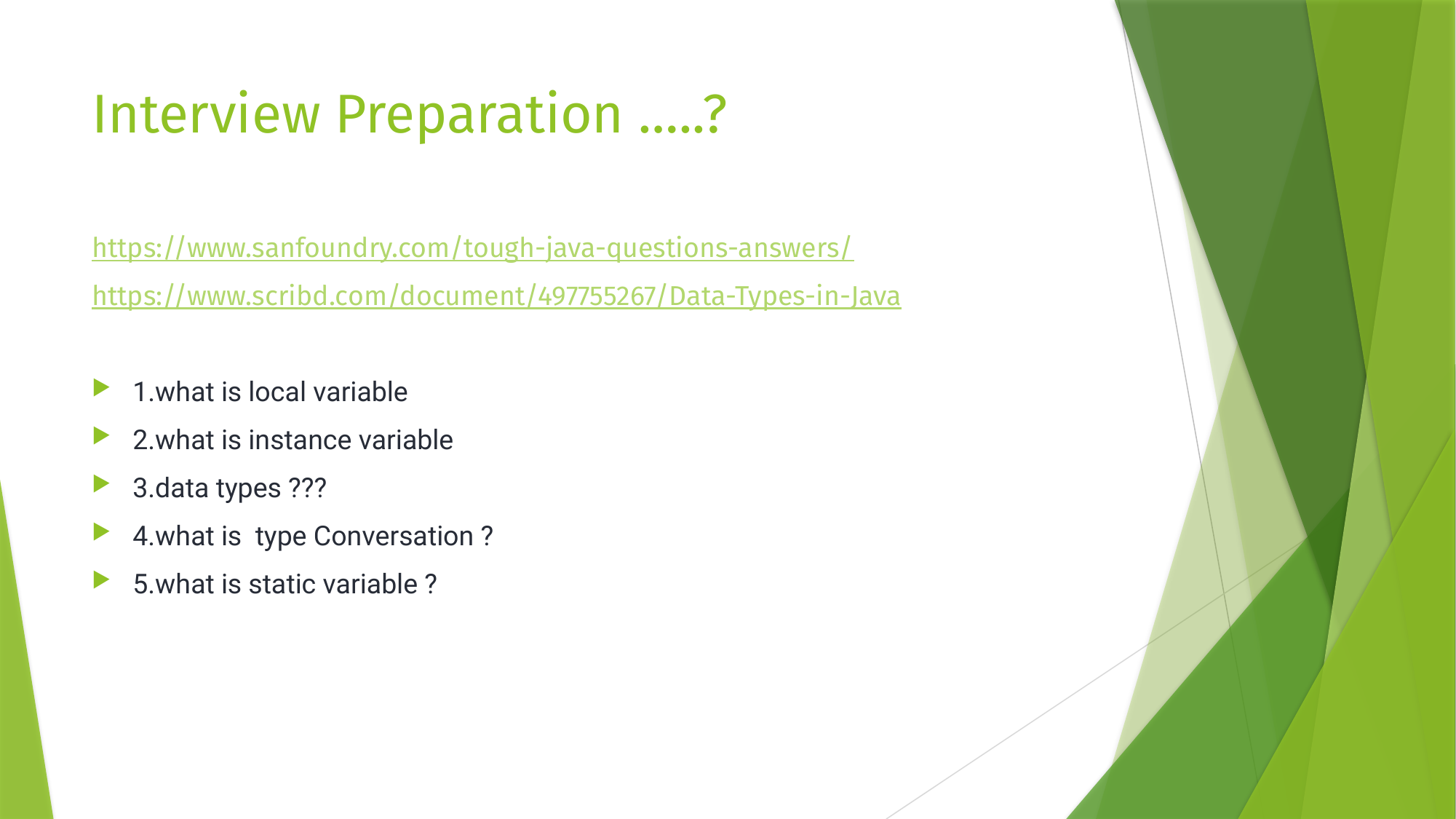

# Interview Preparation …..?

https://www.sanfoundry.com/tough-java-questions-answers/
https://www.scribd.com/document/497755267/Data-Types-in-Java

1.what is local variable
2.what is instance variable
3.data types ???
4.what is  type Conversation ?
5.what is static variable ?